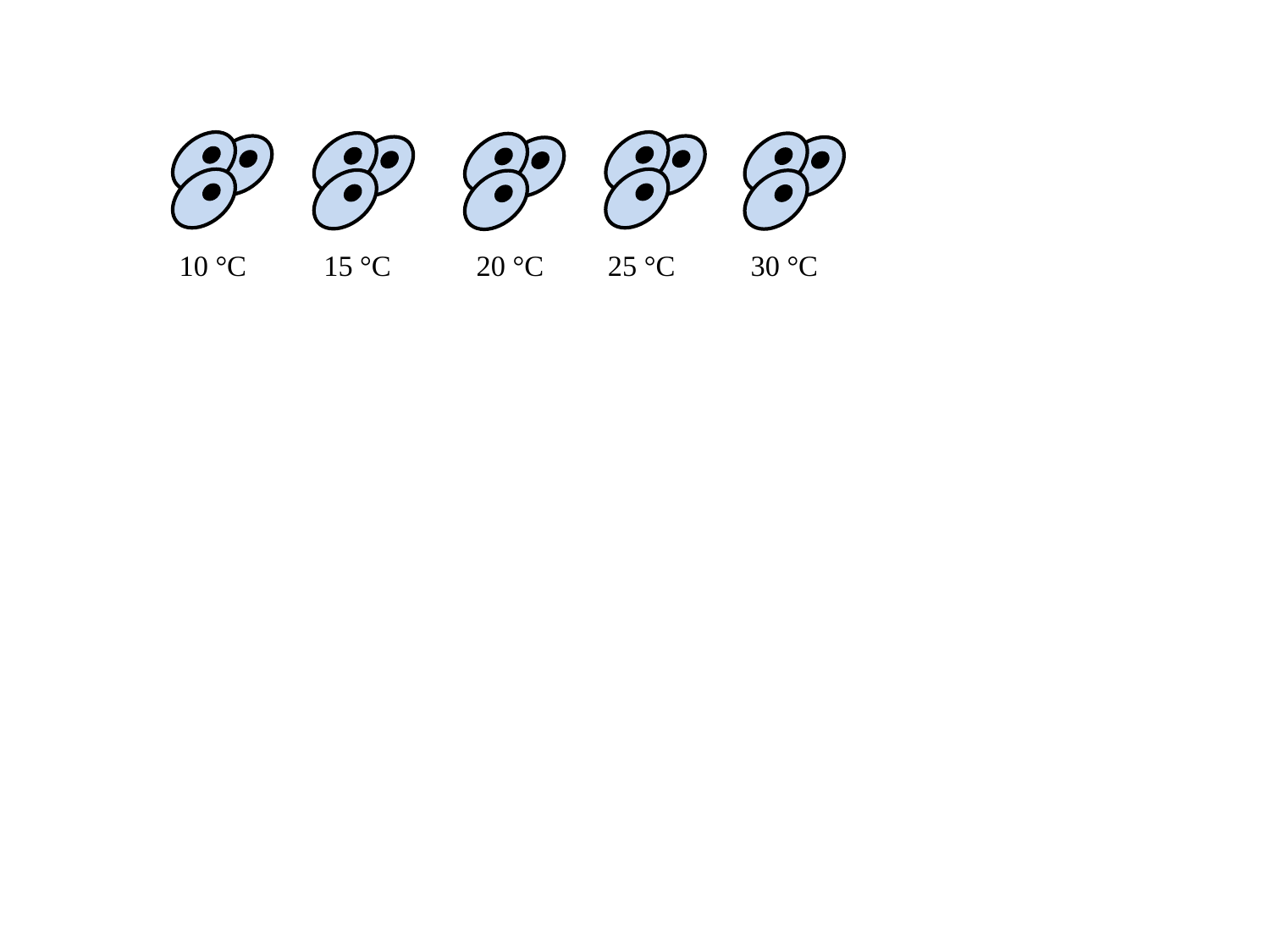

10 °C
15 °C
20 °C
25 °C
30 °C